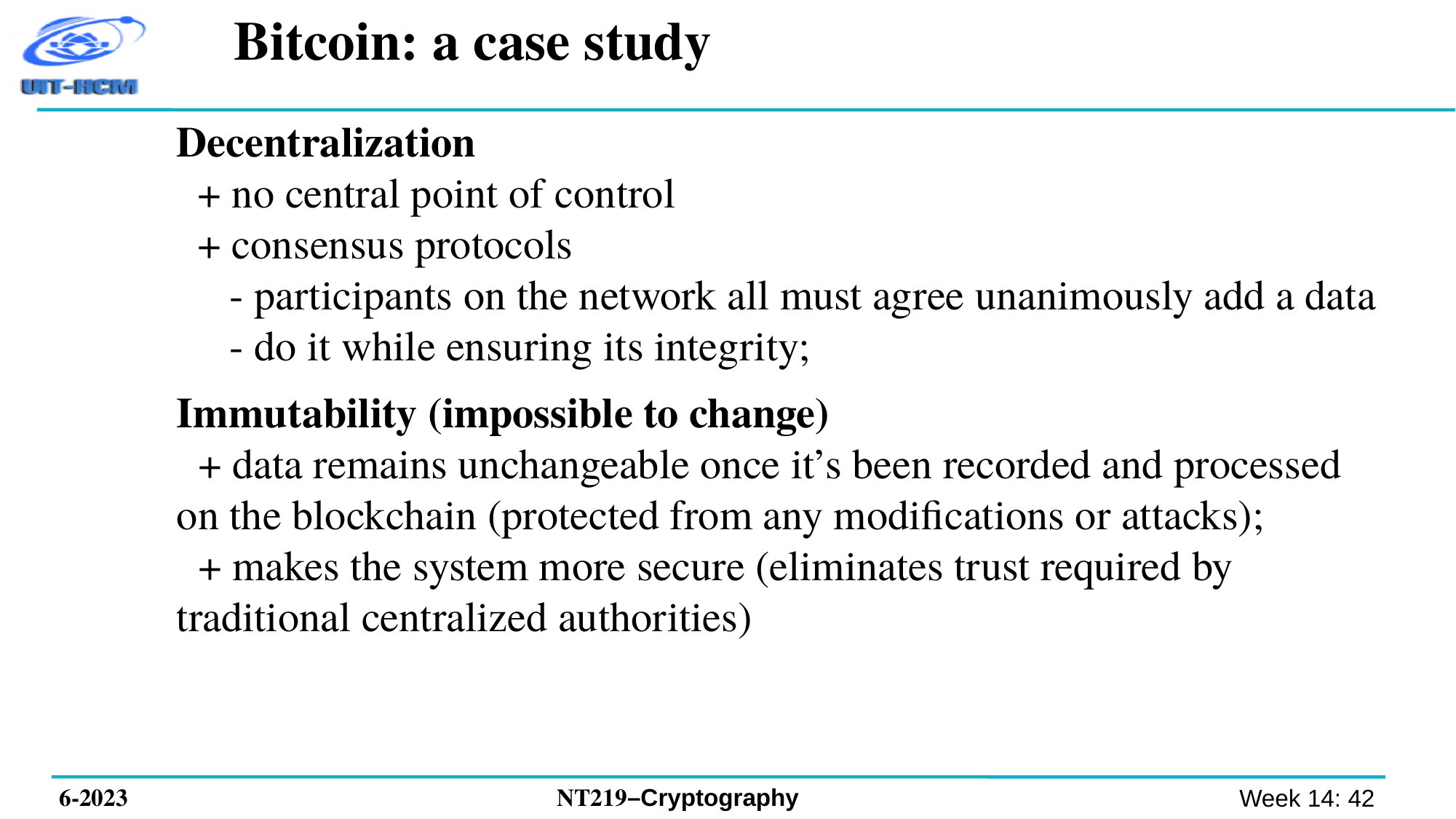

Bitcoin: a case study
Decentralization
  + no central point of control
  + consensus protocols
     - participants on the network all must agree unanimously add a data
     - do it while ensuring its integrity;
Immutability (impossible to change)
  + data remains unchangeable once it’s been recorded and processed on the blockchain (protected from any modifications or attacks);
  + makes the system more secure (eliminates trust required by traditional centralized authorities)